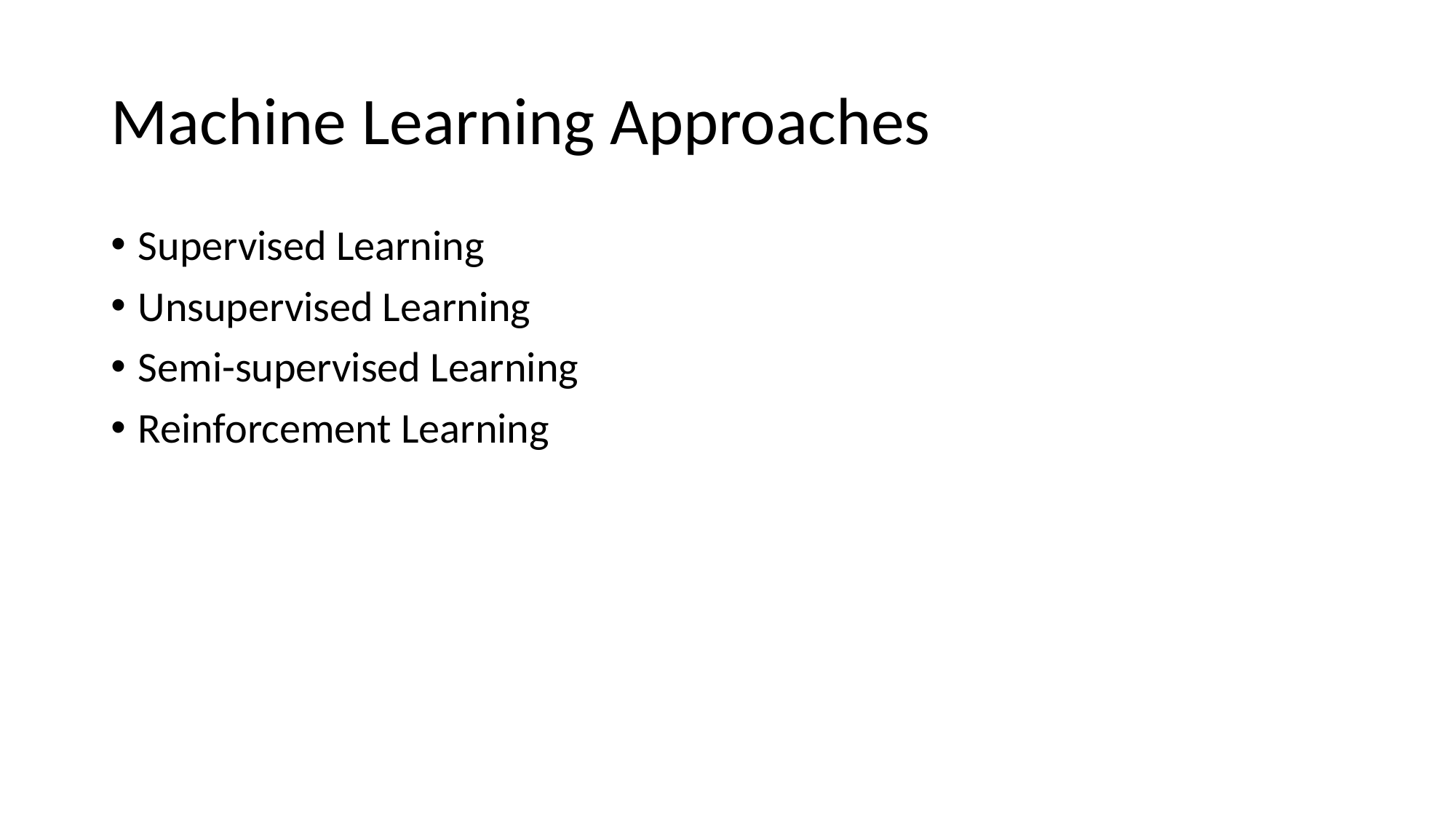

# Machine Learning Approaches
Supervised Learning
Unsupervised Learning
Semi-supervised Learning
Reinforcement Learning